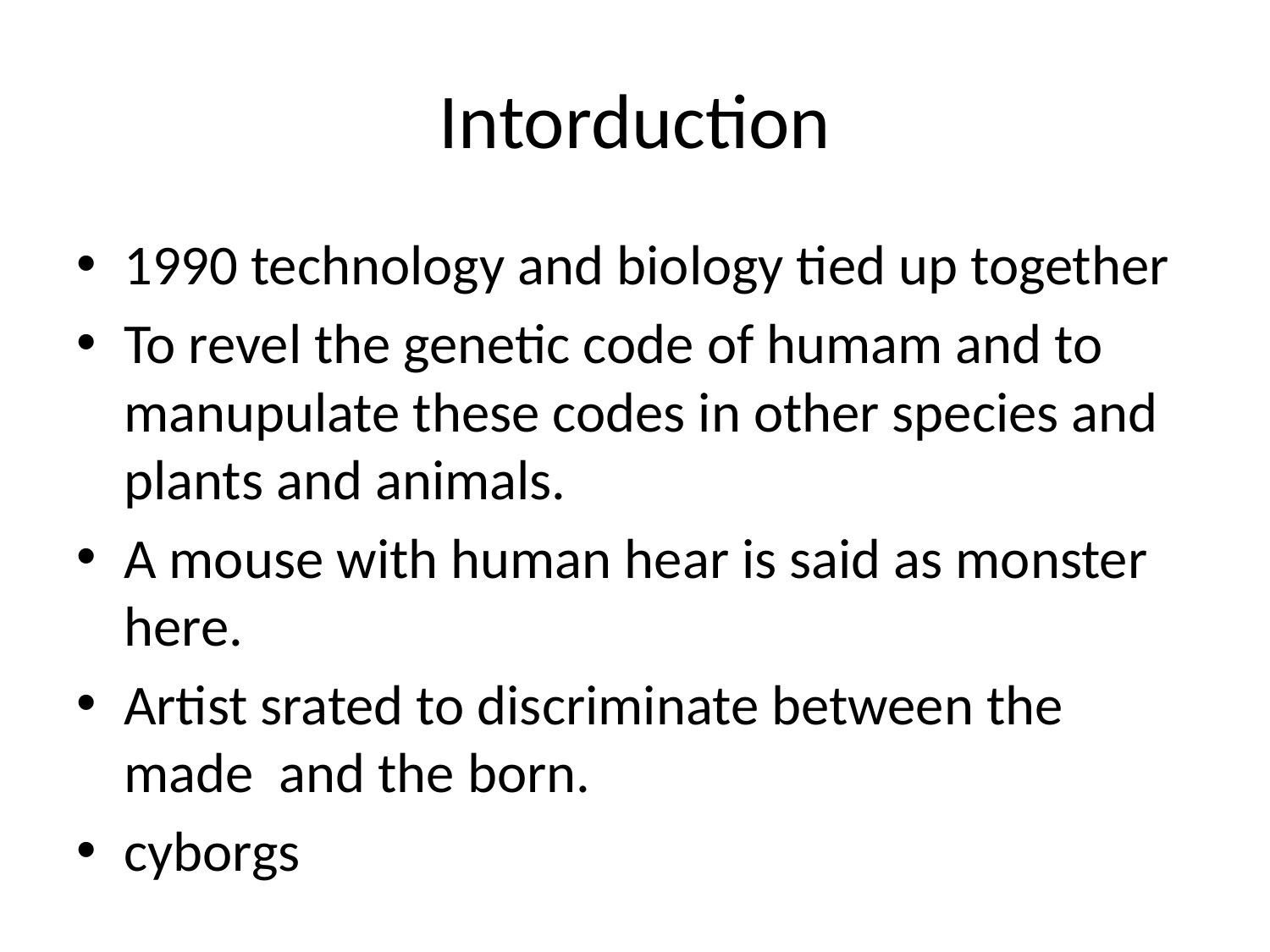

# Intorduction
1990 technology and biology tied up together
To revel the genetic code of humam and to manupulate these codes in other species and plants and animals.
A mouse with human hear is said as monster here.
Artist srated to discriminate between the made  and the born.
cyborgs